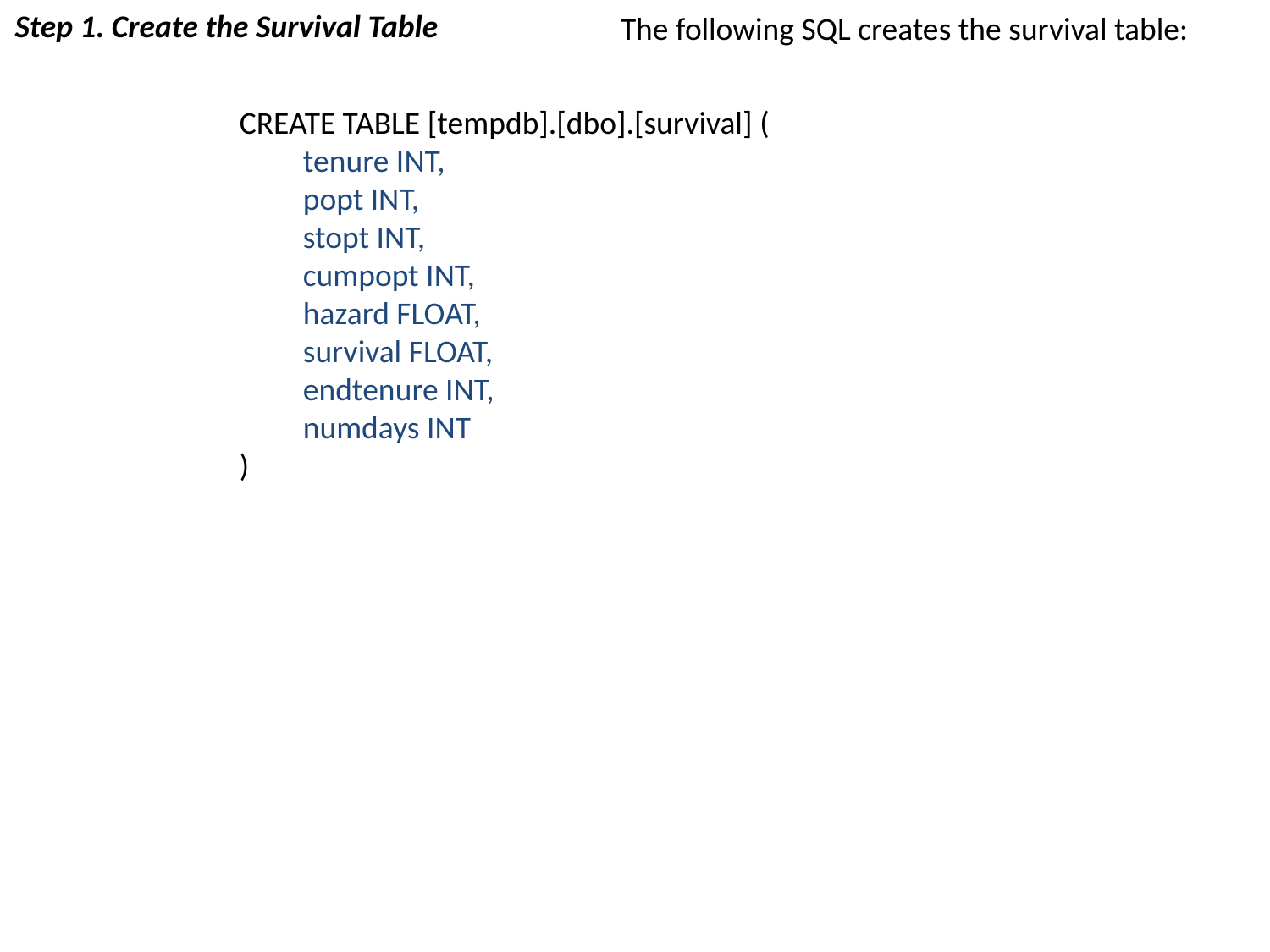

Step 1. Create the Survival Table
The following SQL creates the survival table:
CREATE TABLE [tempdb].[dbo].[survival] (
tenure INT,
popt INT,
stopt INT,
cumpopt INT,
hazard FLOAT,
survival FLOAT,
endtenure INT,
numdays INT
)